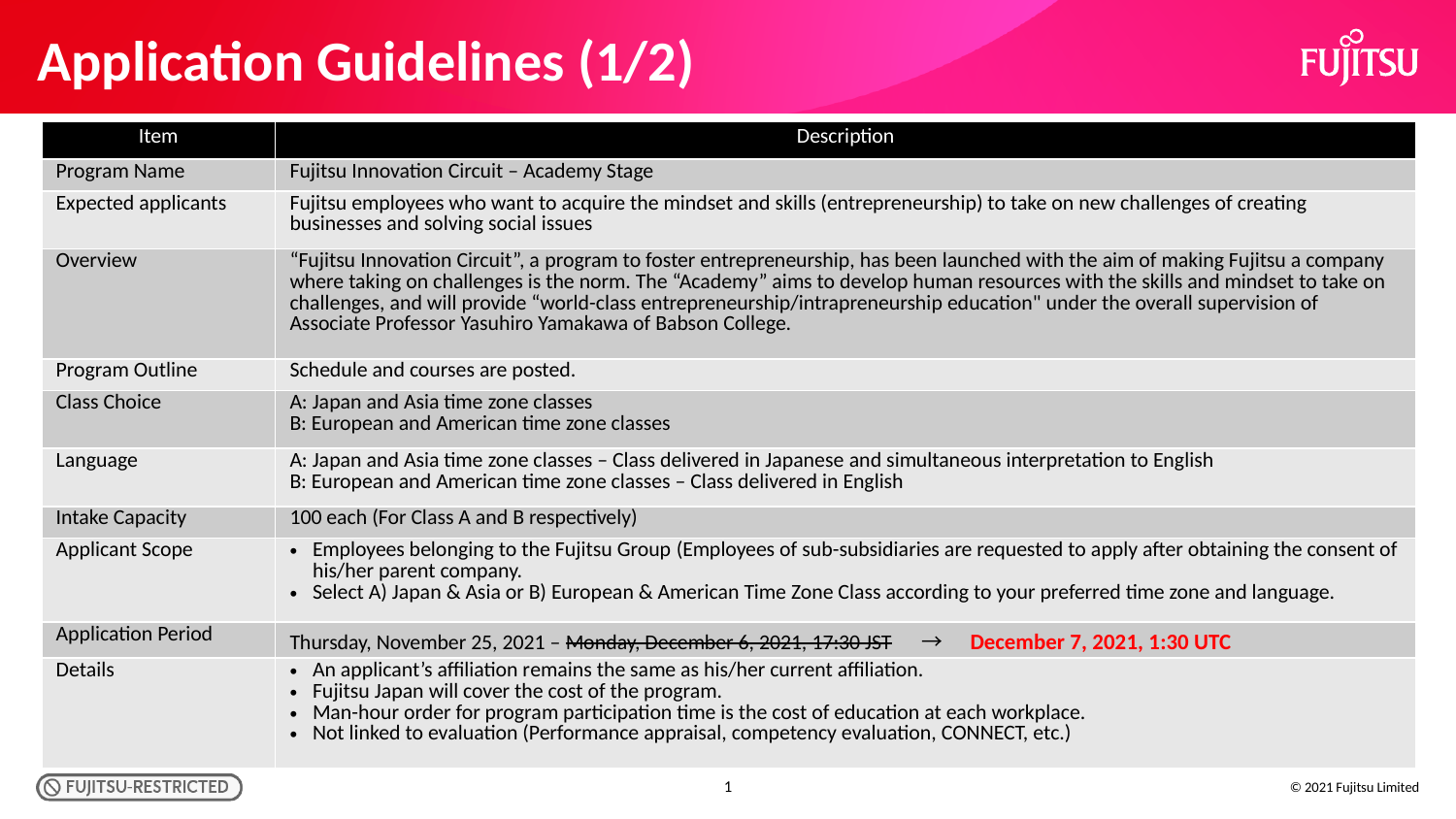

# Application Guidelines (1/2)
| Item | Description |
| --- | --- |
| Program Name | Fujitsu Innovation Circuit – Academy Stage |
| Expected applicants | Fujitsu employees who want to acquire the mindset and skills (entrepreneurship) to take on new challenges of creating businesses and solving social issues |
| Overview | “Fujitsu Innovation Circuit”, a program to foster entrepreneurship, has been launched with the aim of making Fujitsu a company where taking on challenges is the norm. The “Academy” aims to develop human resources with the skills and mindset to take on challenges, and will provide “world-class entrepreneurship/intrapreneurship education" under the overall supervision of Associate Professor Yasuhiro Yamakawa of Babson College. |
| Program Outline | Schedule and courses are posted. |
| Class Choice | A: Japan and Asia time zone classes B: European and American time zone classes |
| Language | A: Japan and Asia time zone classes – Class delivered in Japanese and simultaneous interpretation to English B: European and American time zone classes – Class delivered in English |
| Intake Capacity | 100 each (For Class A and B respectively) |
| Applicant Scope | Employees belonging to the Fujitsu Group (Employees of sub-subsidiaries are requested to apply after obtaining the consent of his/her parent company.  Select A) Japan & Asia or B) European & American Time Zone Class according to your preferred time zone and language. |
| Application Period | Thursday, November 25, 2021 – Monday, December 6, 2021, 17:30 JST 　→　December 7, 2021, 1:30 UTC |
| Details | An applicant’s affiliation remains the same as his/her current affiliation. Fujitsu Japan will cover the cost of the program. Man-hour order for program participation time is the cost of education at each workplace. Not linked to evaluation (Performance appraisal, competency evaluation, CONNECT, etc.) |
1
© 2021 Fujitsu Limited